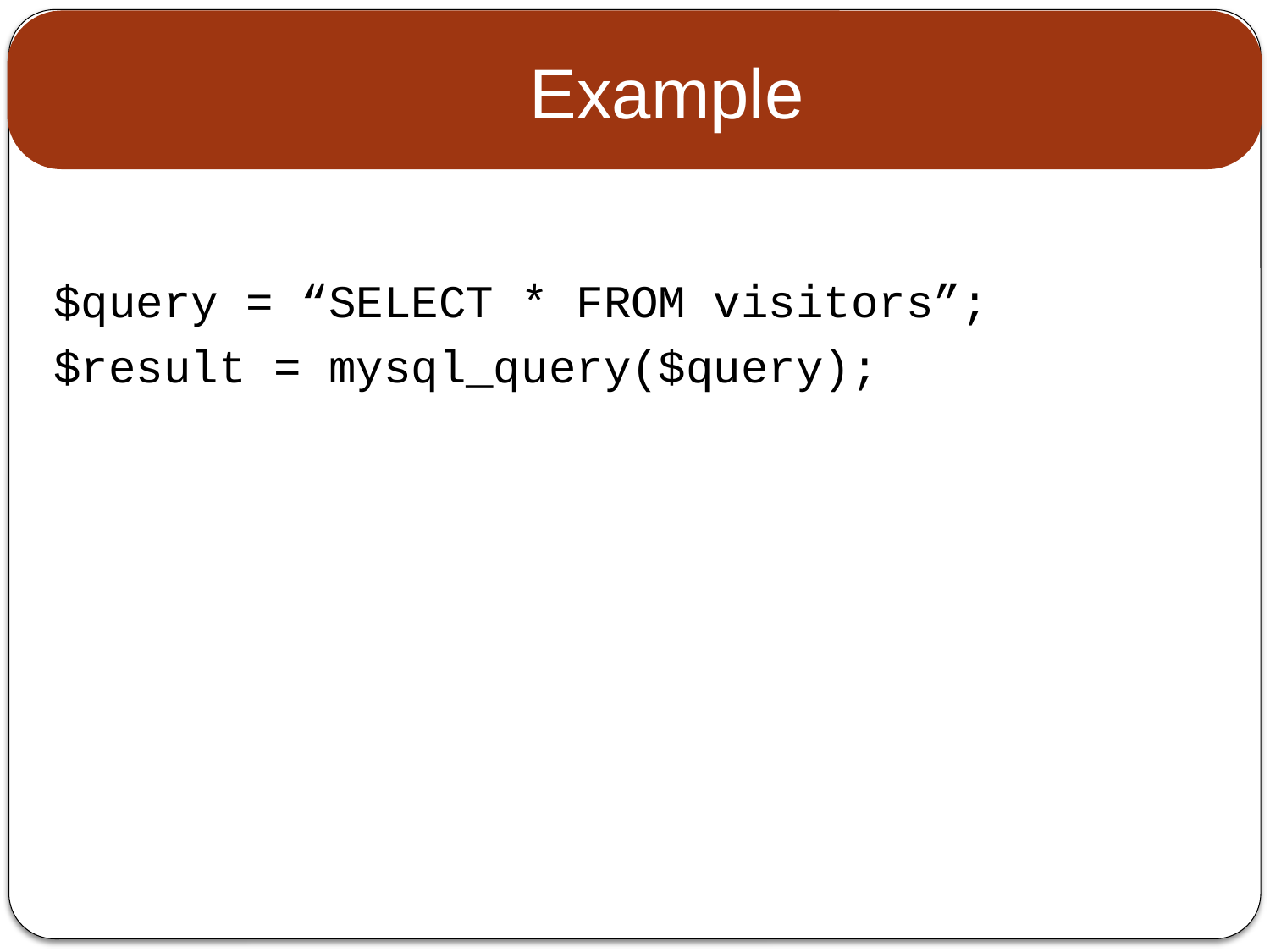

# Example

$query = “SELECT * FROM visitors”;
$result = mysql_query($query);